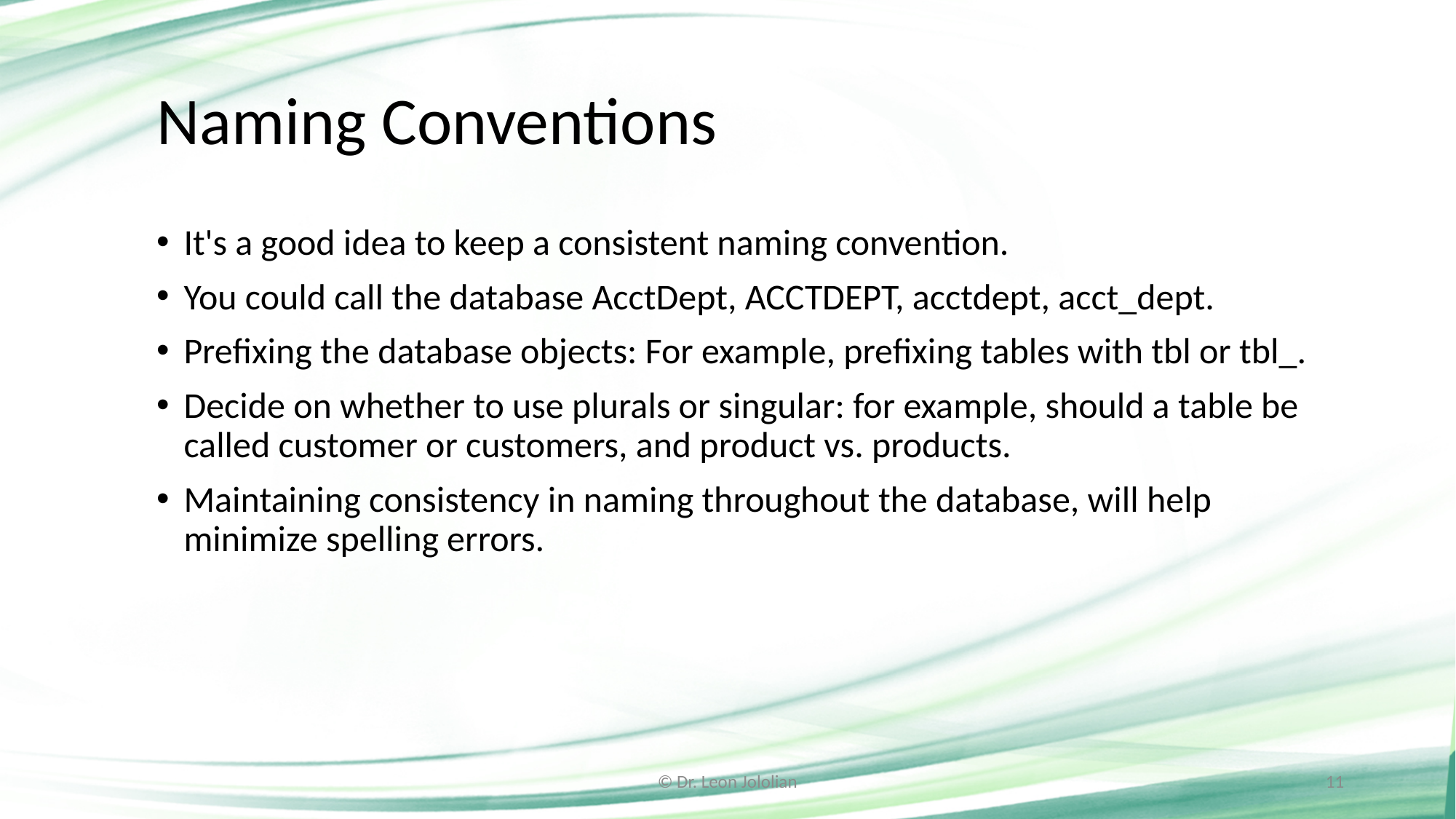

# Naming Conventions
It's a good idea to keep a consistent naming convention.
You could call the database AcctDept, ACCTDEPT, acctdept, acct_dept.
Prefixing the database objects: For example, prefixing tables with tbl or tbl_.
Decide on whether to use plurals or singular: for example, should a table be called customer or customers, and product vs. products.
Maintaining consistency in naming throughout the database, will help minimize spelling errors.
© Dr. Leon Jololian
11